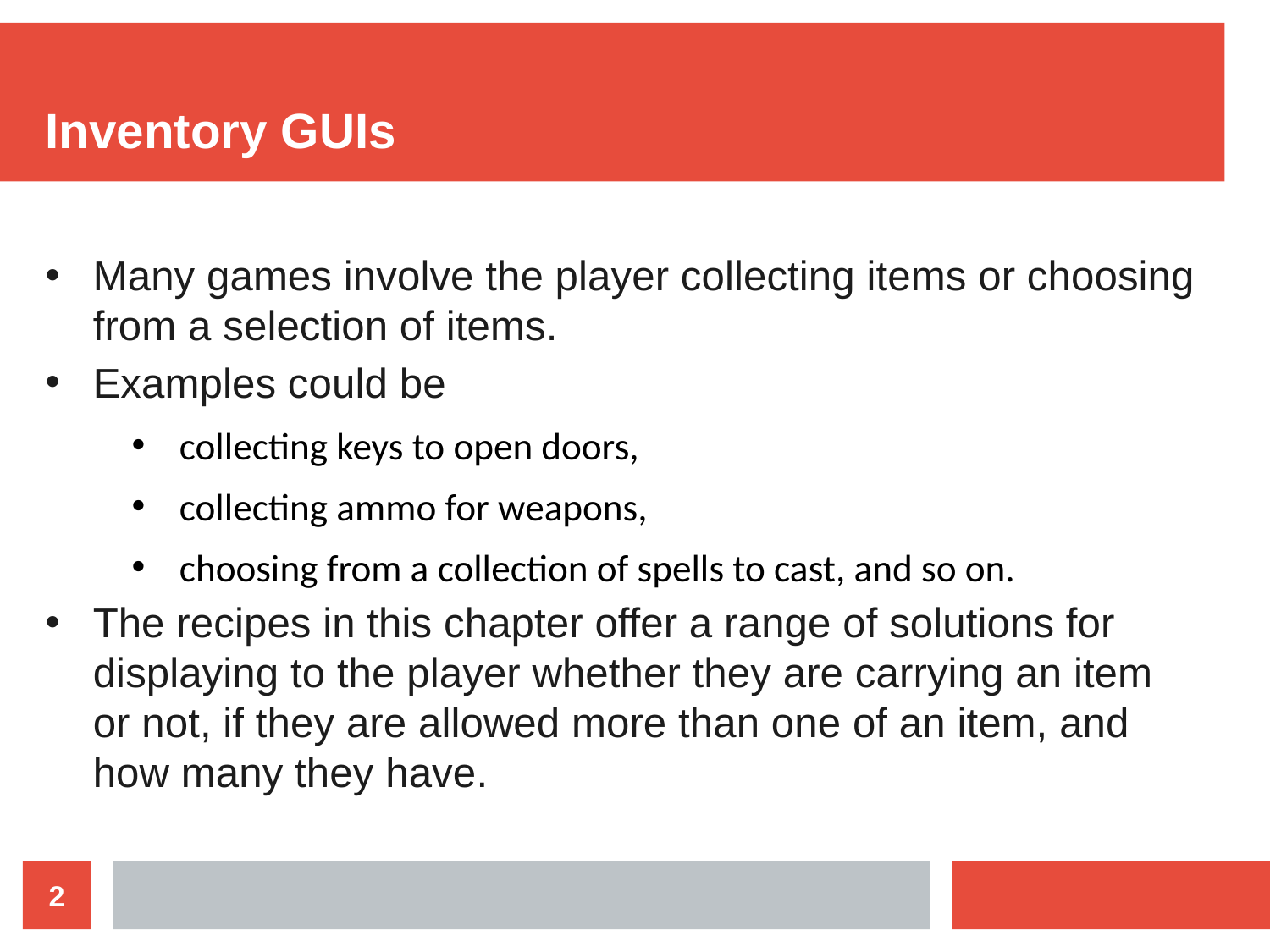

# Inventory GUIs
Many games involve the player collecting items or choosing from a selection of items.
Examples could be
collecting keys to open doors,
collecting ammo for weapons,
choosing from a collection of spells to cast, and so on.
The recipes in this chapter offer a range of solutions for displaying to the player whether they are carrying an item or not, if they are allowed more than one of an item, and how many they have.
2